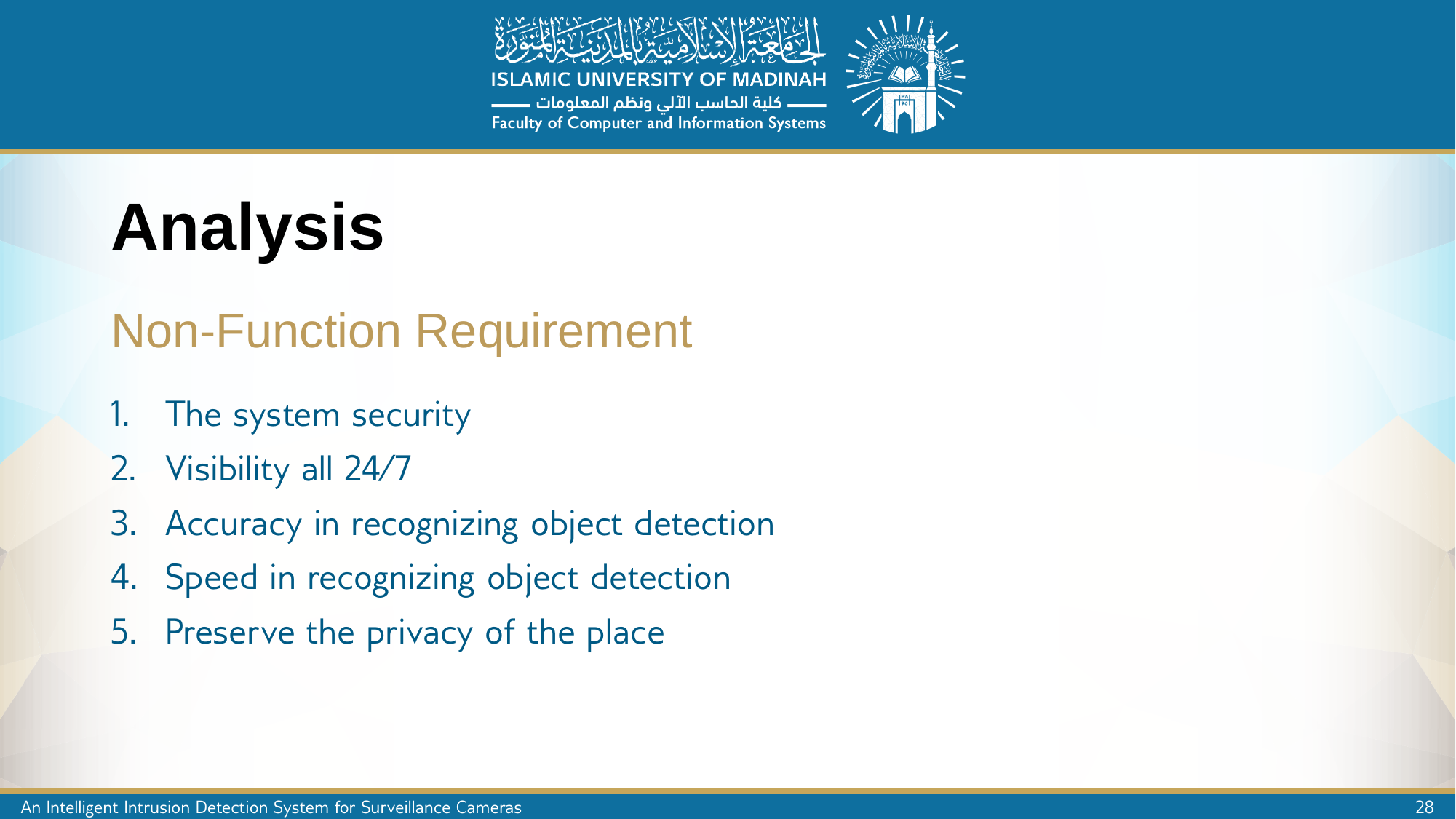

# Analysis
Non-Function Requirement
The system security
Visibility all 24⁄7
Accuracy in recognizing object detection
Speed in recognizing object detection
Preserve the privacy of the place
28
An Intelligent Intrusion Detection System for Surveillance Cameras